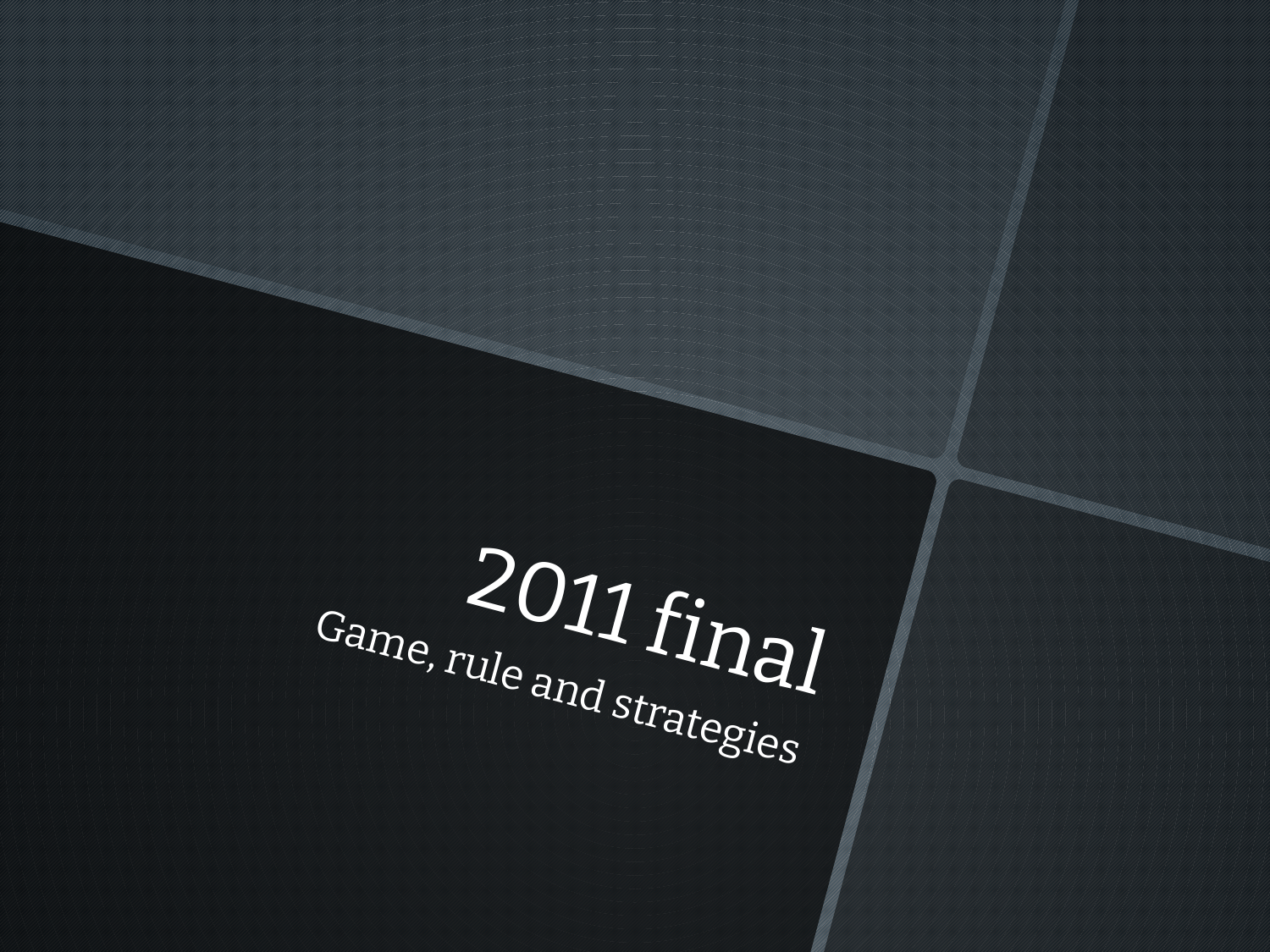

# 2011 final
Game, rule and strategies